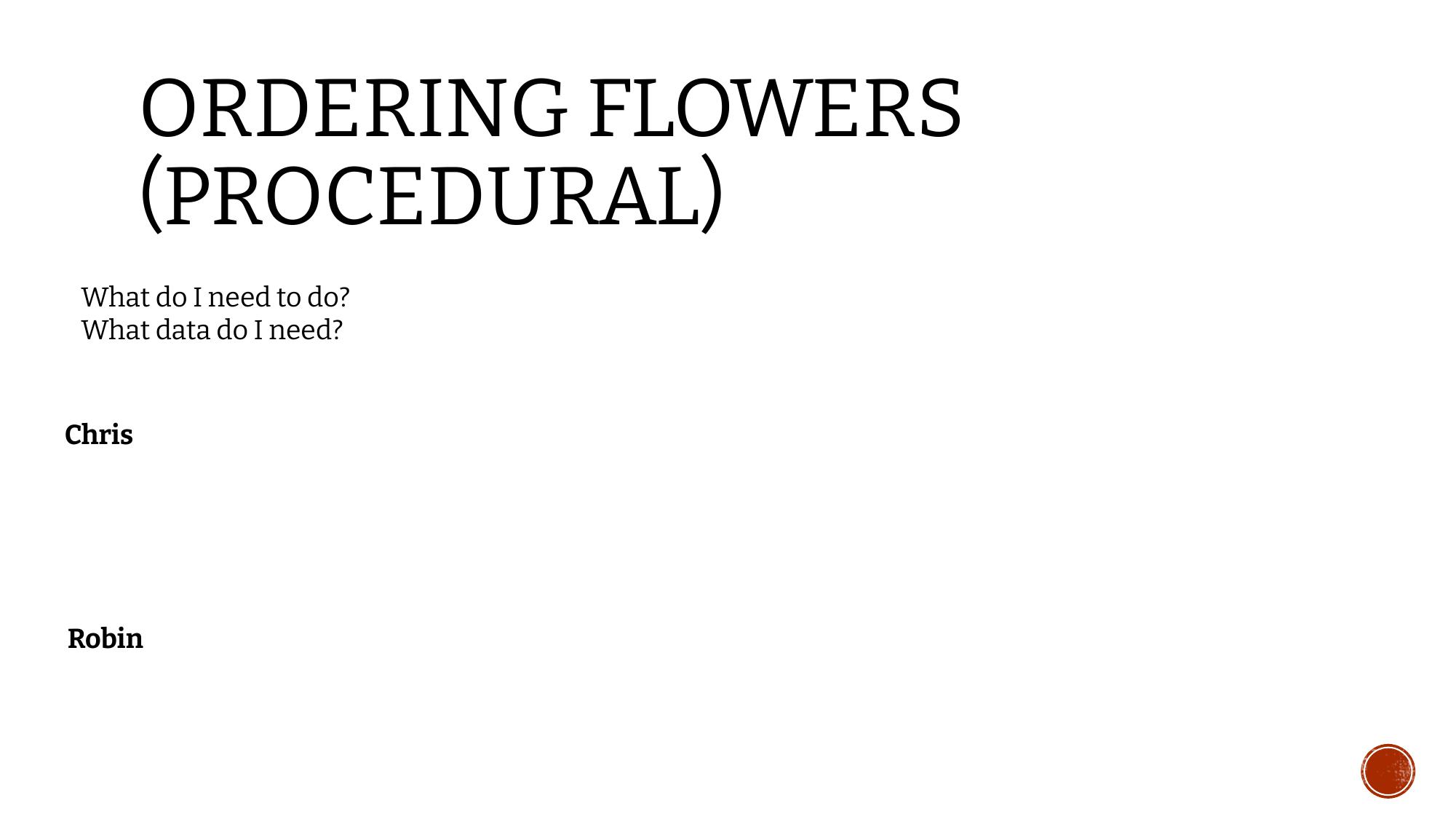

# Ordering Flowers (Procedural)
What do I need to do?
What data do I need?
Chris
Robin